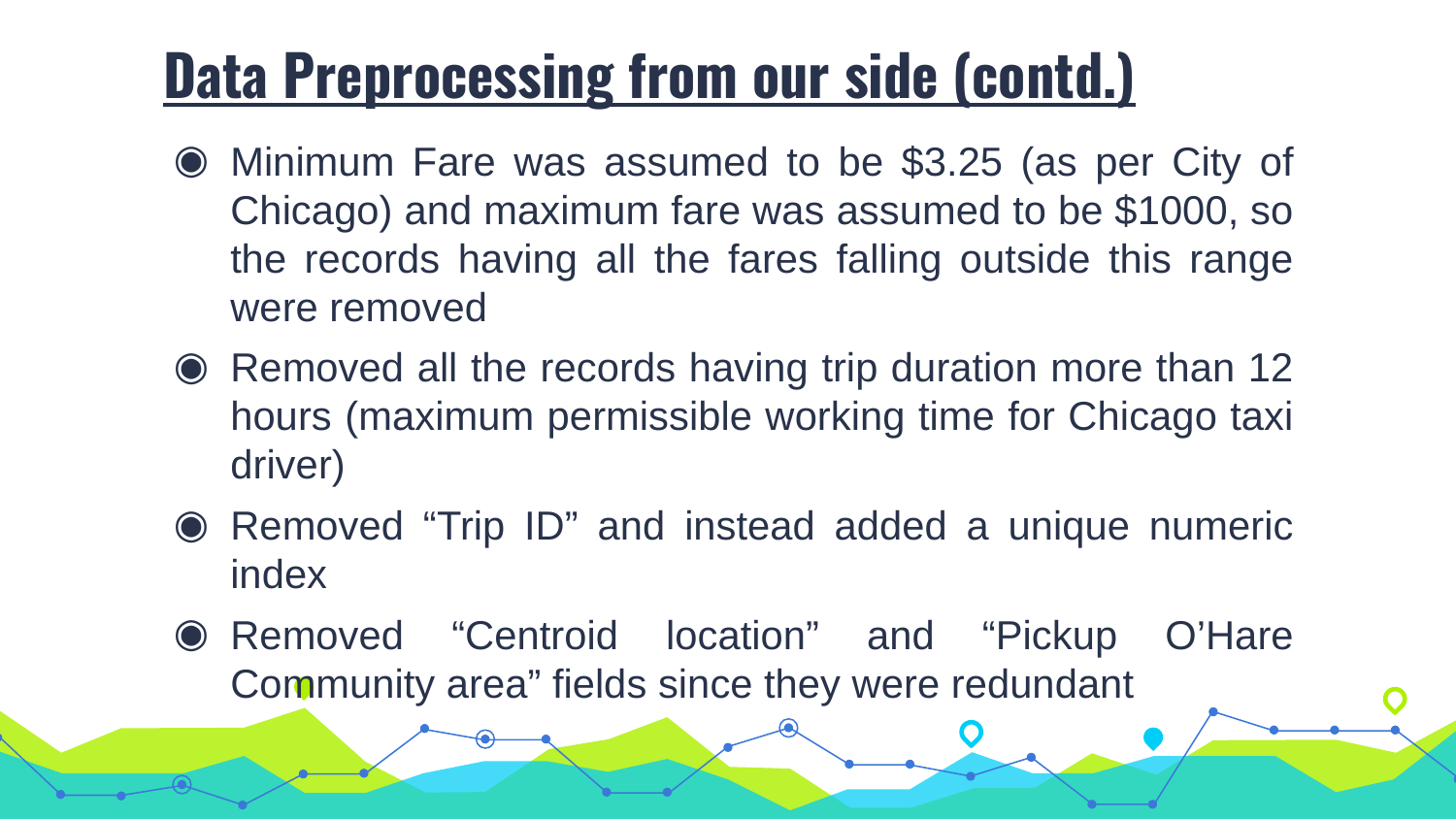

Data Preprocessing from our side (contd.)
Minimum Fare was assumed to be $3.25 (as per City of Chicago) and maximum fare was assumed to be $1000, so the records having all the fares falling outside this range were removed
Removed all the records having trip duration more than 12 hours (maximum permissible working time for Chicago taxi driver)
Removed “Trip ID” and instead added a unique numeric index
Removed “Centroid location” and “Pickup O’Hare Community area” fields since they were redundant